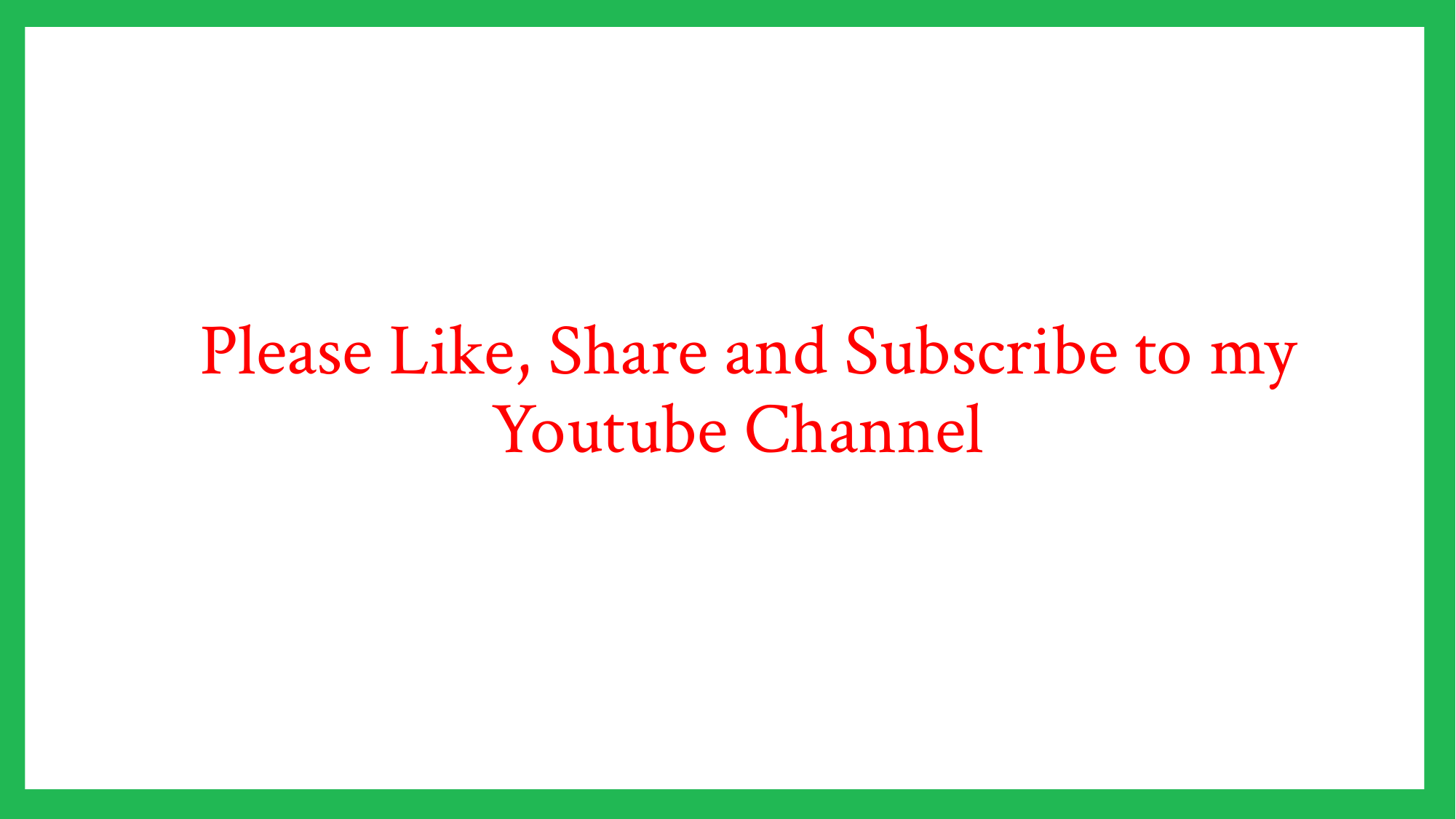

# Please Like, Share and Subscribe to my                   Youtube Channel